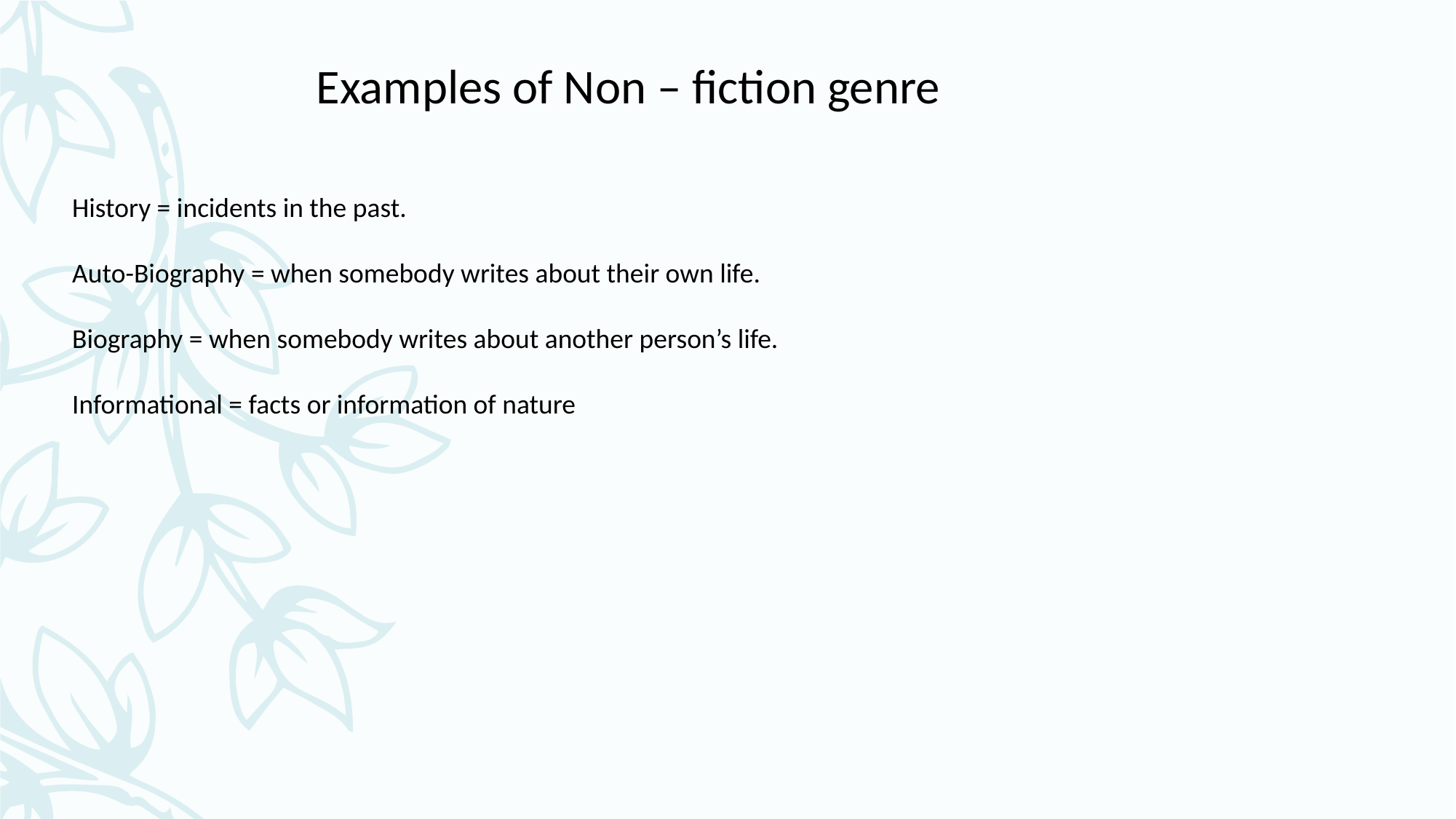

Examples of Non – fiction genre
History = incidents in the past.

Auto-Biography = when somebody writes about their own life.

Biography = when somebody writes about another person’s life.

Informational = facts or information of nature